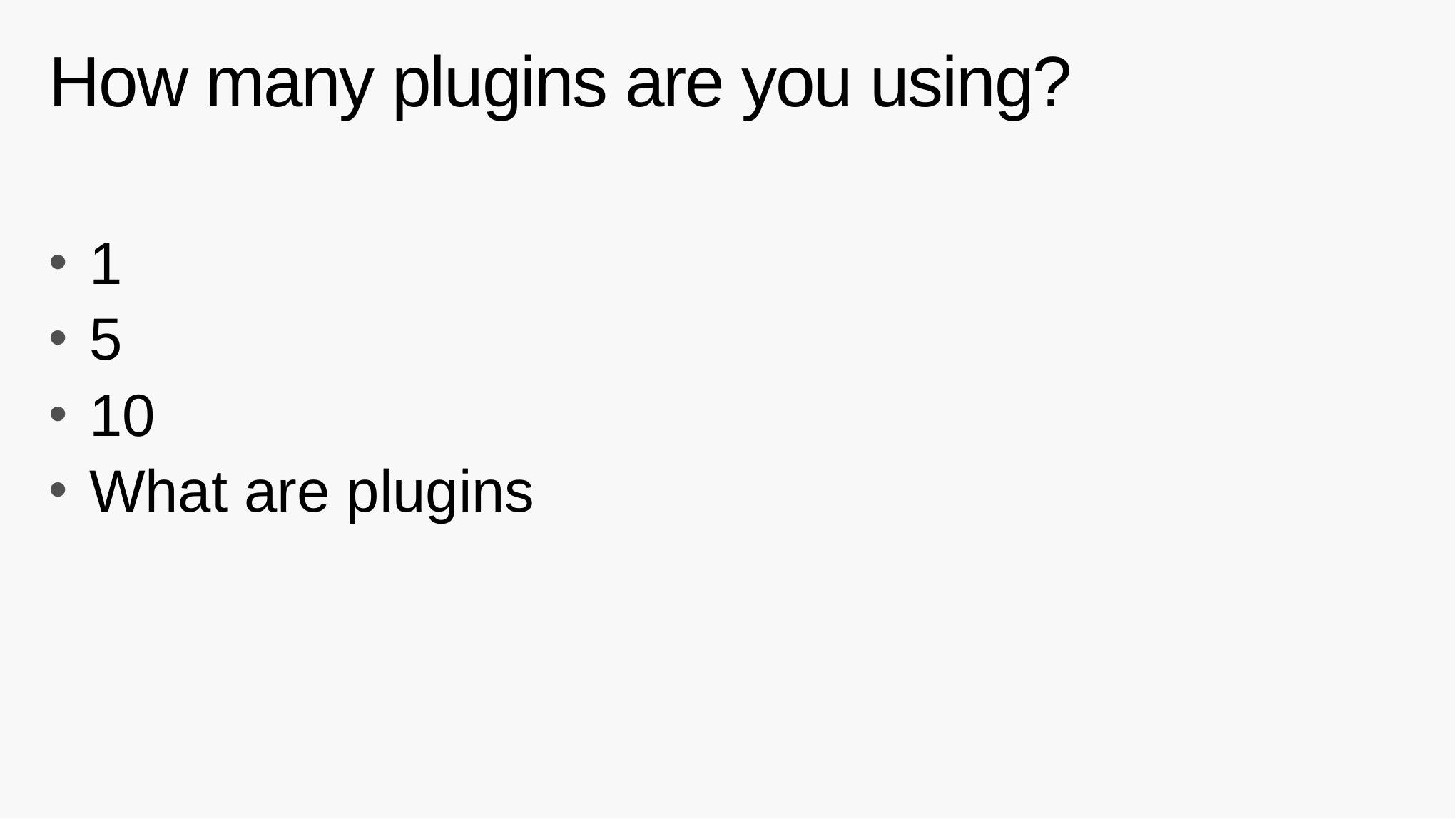

# How many plugins are you using?
1
5
10
What are plugins